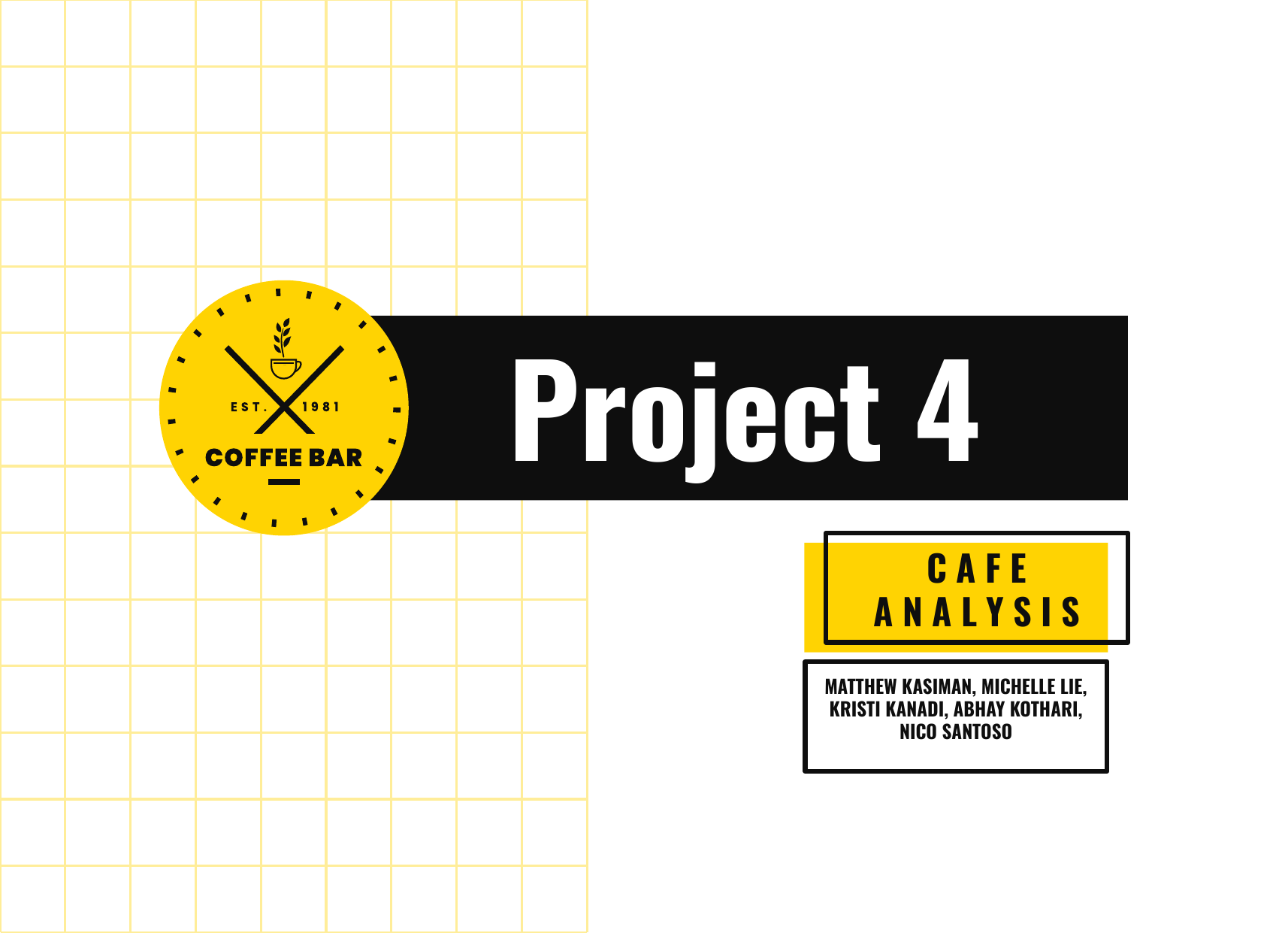

# Project 4
C A F E
A N A L Y S I S

MATTHEW KASIMAN, MICHELLE LIE, KRISTI KANADI, ABHAY KOTHARI, NICO SANTOSO